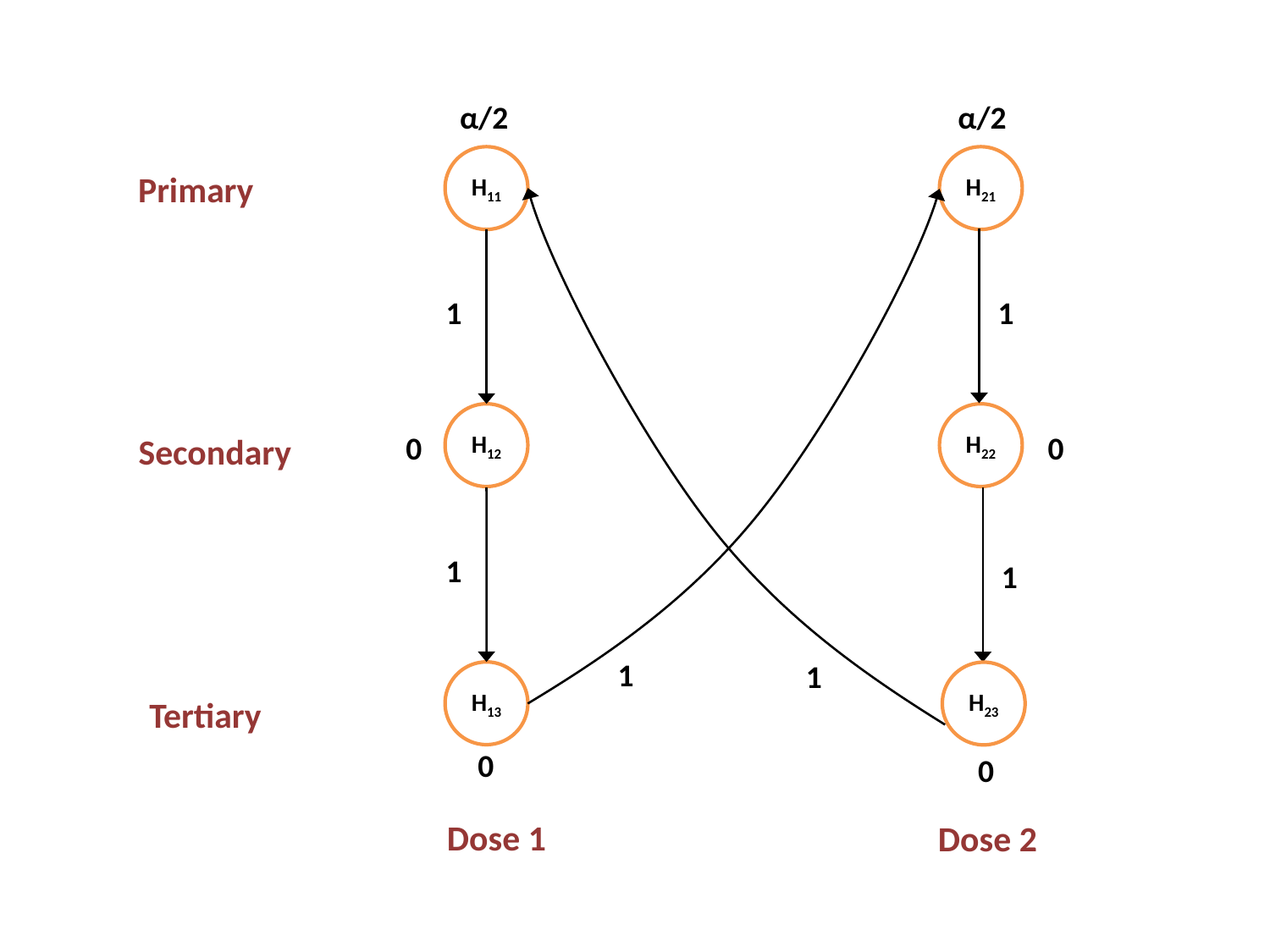

α/2
α/2
H11
H21
Primary

1
1
H12
H22
0
0
Secondary
1
1
1
1
H13
H23
Tertiary
0
0
Dose 1
Dose 2